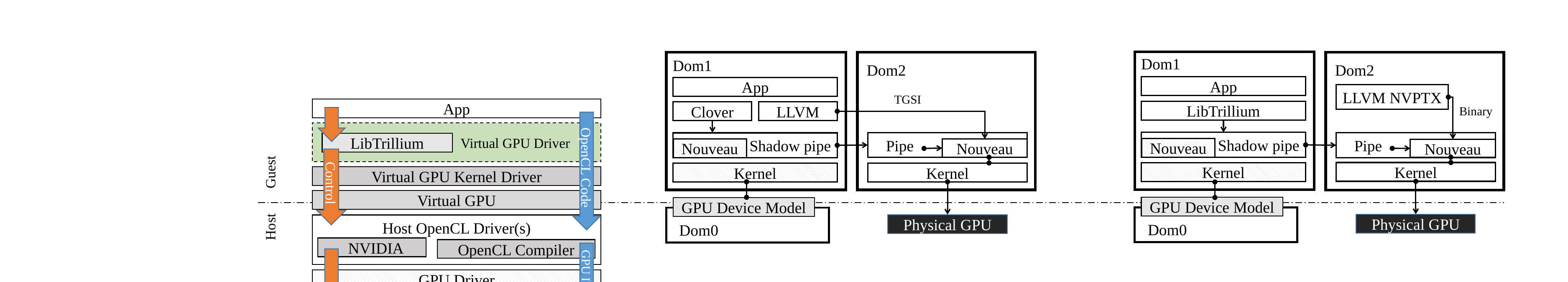

Dom1

App
Dom1

App
Dom2
Dom2
LLVM NVPTX
TGSI
App
Binary
LibTrillium
LLVM
Clover

                                  Virtual GPU Driver
Shadow pipe
   Pipe
   Pipe
Shadow pipe
LibTrillium
Nouveau
Nouveau
Nouveau
Nouveau
OpenCL Code
Guest
Kernel
Kernel
Kernel
Kernel
Virtual GPU Kernel Driver
Control
Virtual GPU
GPU Device Model
GPU Device Model

Physical GPU
Physical GPU
Host
Host OpenCL Driver(s)
Dom0
Dom0
  NVIDIA
OpenCL Compiler
GPU ISA

GPU Driver
Physical GPU